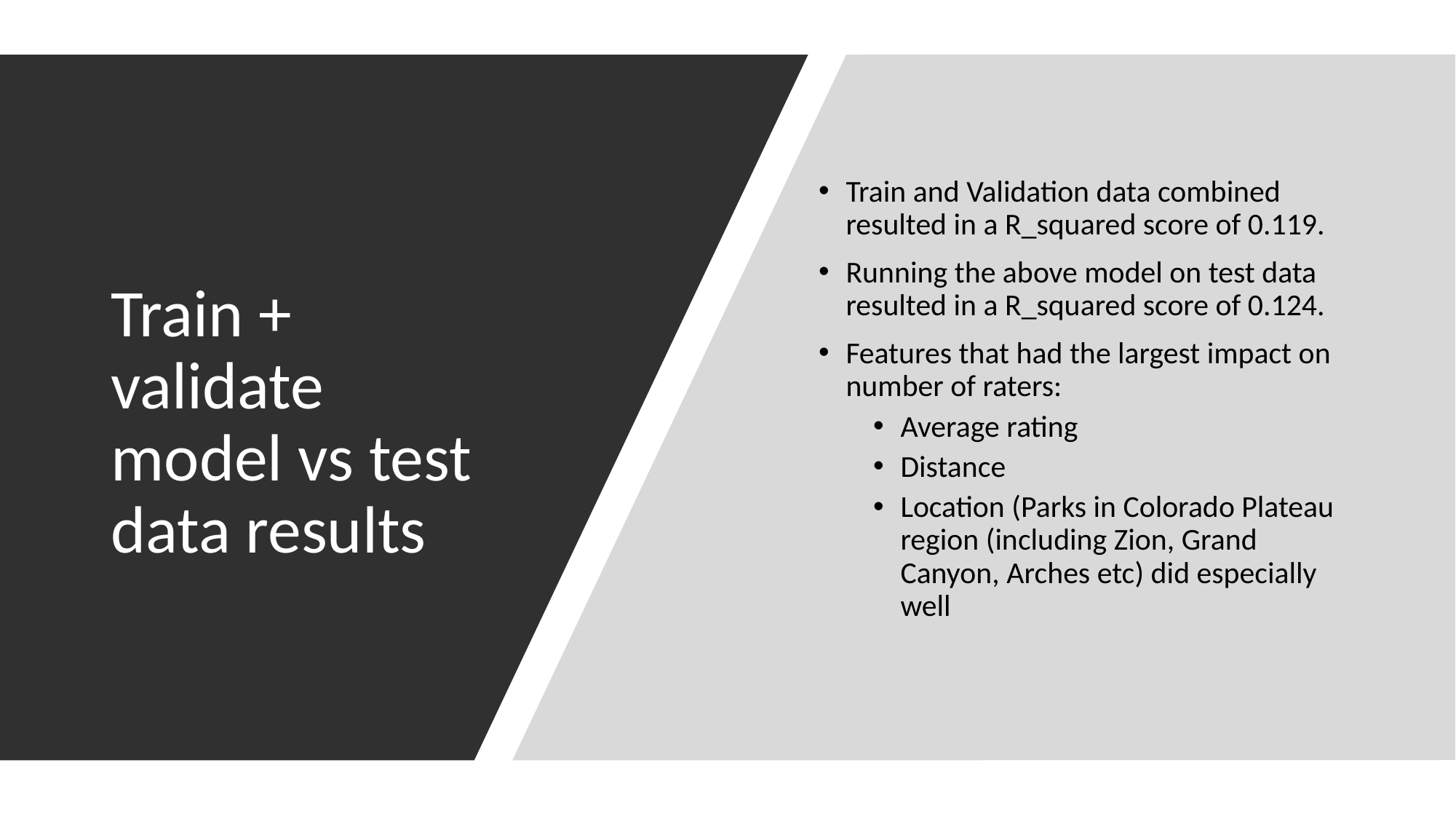

Train and Validation data combined resulted in a R_squared score of 0.119.
Running the above model on test data resulted in a R_squared score of 0.124.
Features that had the largest impact on number of raters:
Average rating
Distance
Location (Parks in Colorado Plateau region (including Zion, Grand Canyon, Arches etc) did especially well

# Train + validate model vs test data results